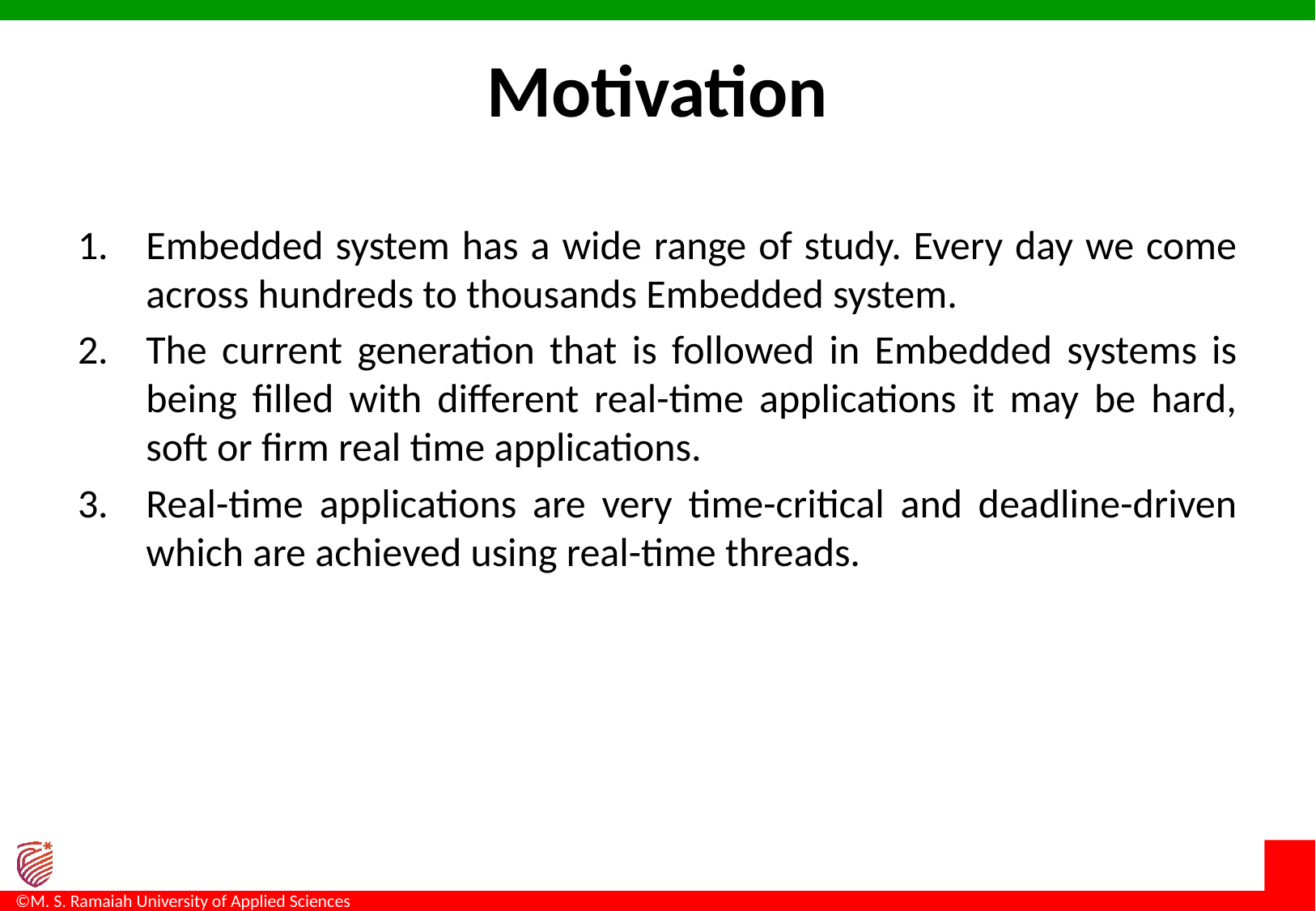

# Motivation
Embedded system has a wide range of study. Every day we come across hundreds to thousands Embedded system.
The current generation that is followed in Embedded systems is being filled with different real-time applications it may be hard, soft or firm real time applications.
Real-time applications are very time-critical and deadline-driven which are achieved using real-time threads.